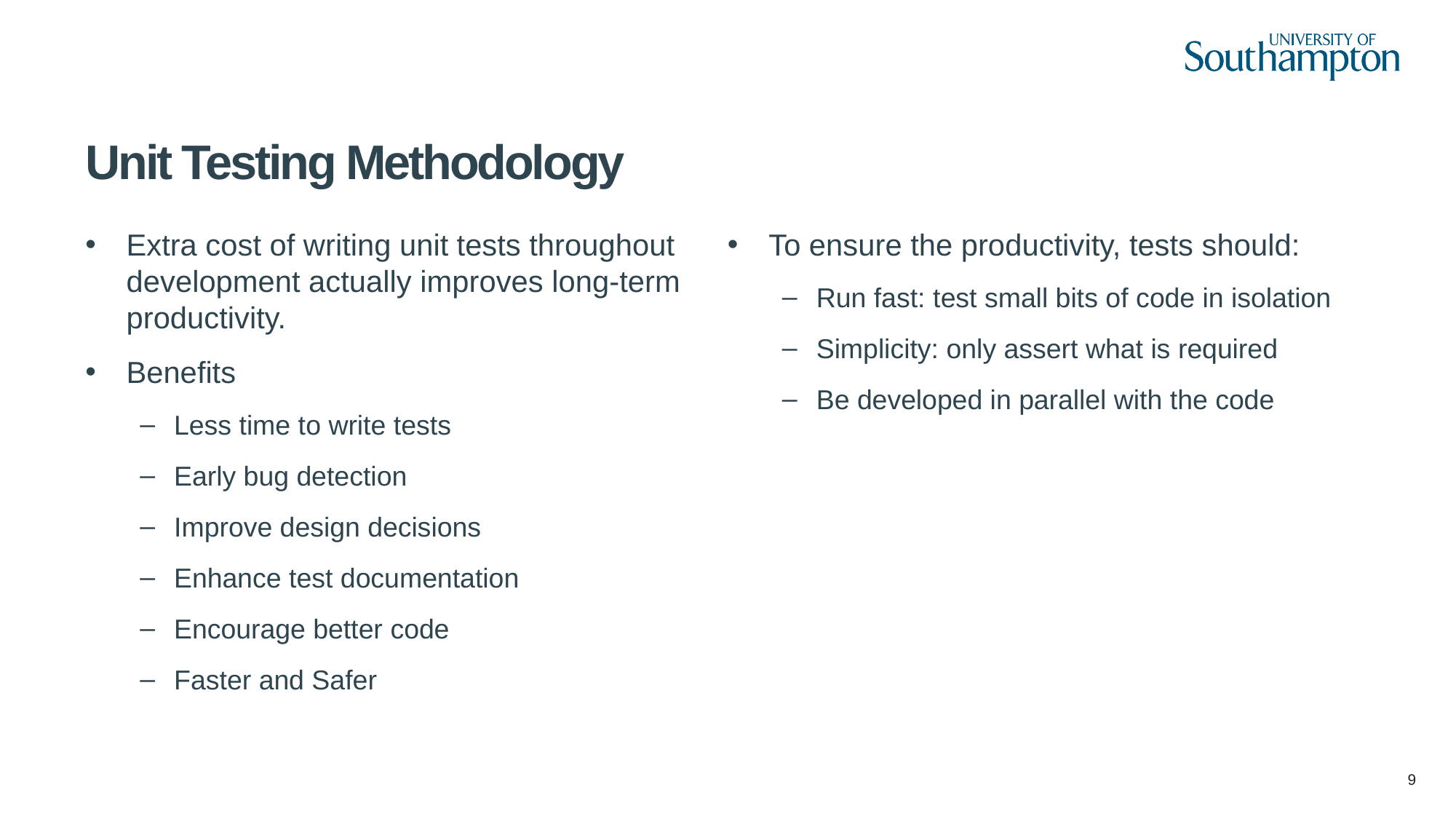

# Unit Testing Methodology
Extra cost of writing unit tests throughout development actually improves long-term productivity.
Benefits
Less time to write tests
Early bug detection
Improve design decisions
Enhance test documentation
Encourage better code
Faster and Safer
To ensure the productivity, tests should:
Run fast: test small bits of code in isolation
Simplicity: only assert what is required
Be developed in parallel with the code